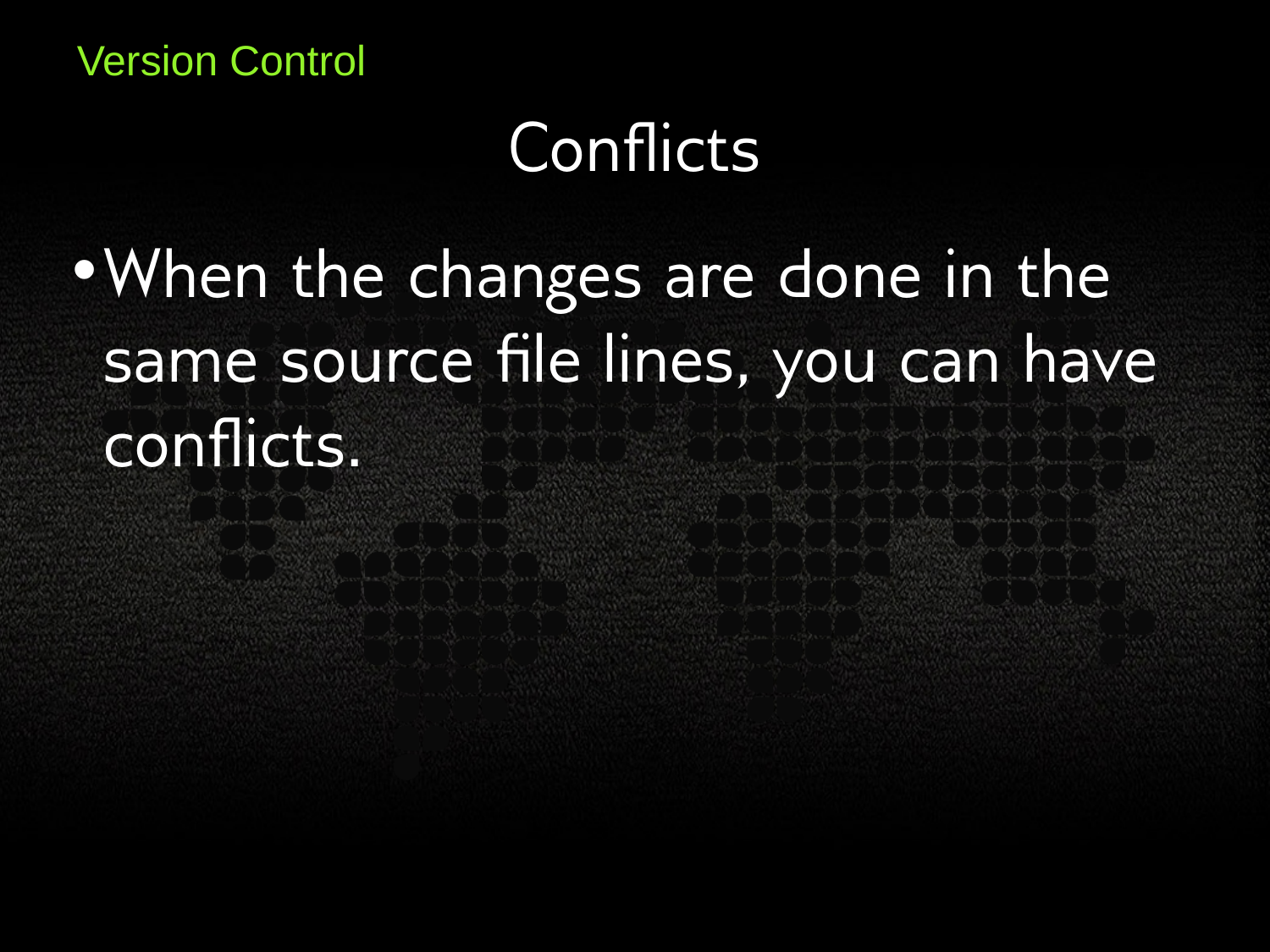

Conflicts
When the changes are done in the same source file lines, you can have conflicts.